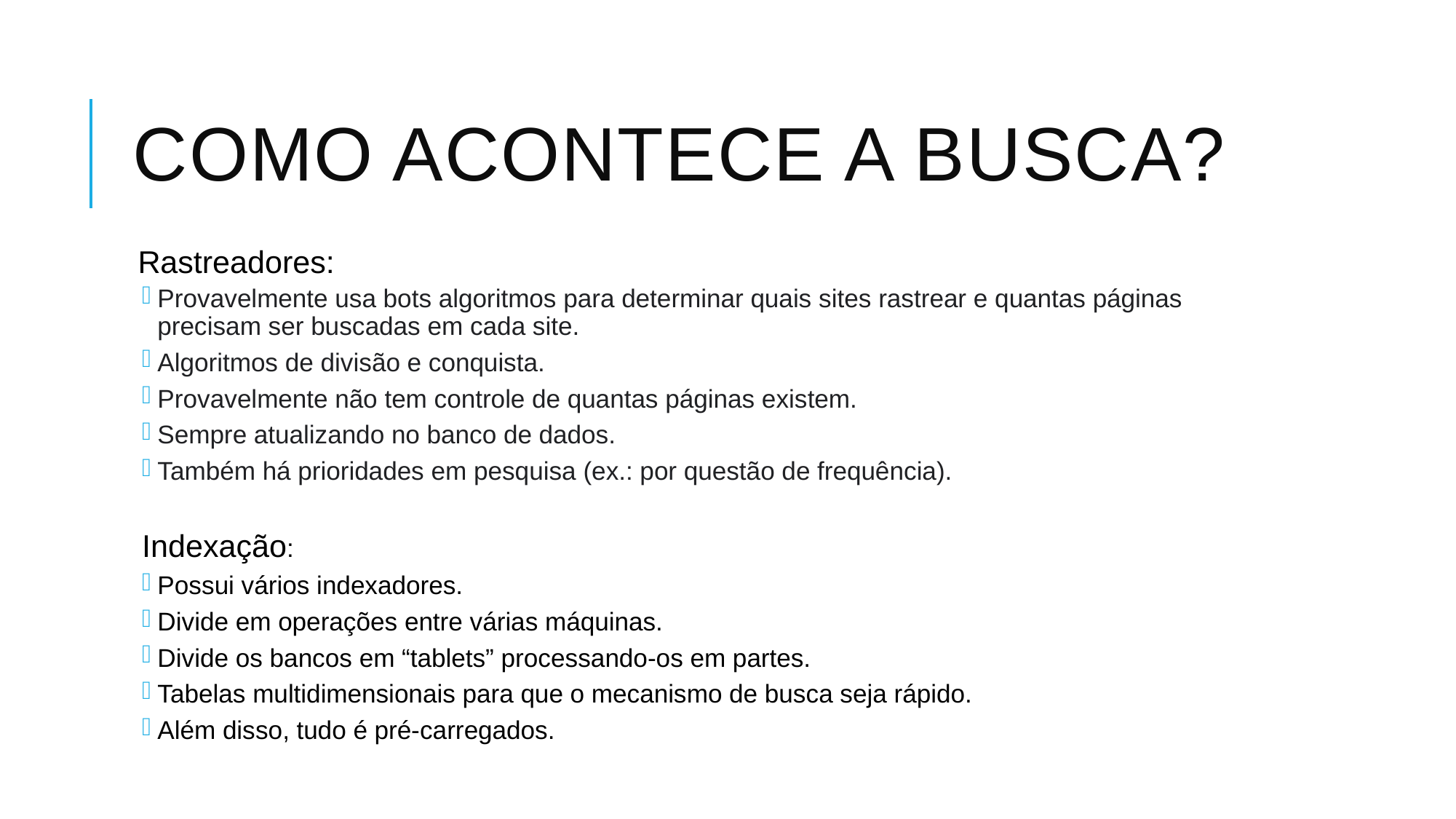

# Como acontece a busca?
Rastreadores:
Provavelmente usa bots algoritmos para determinar quais sites rastrear e quantas páginas precisam ser buscadas em cada site.
Algoritmos de divisão e conquista.
Provavelmente não tem controle de quantas páginas existem.
Sempre atualizando no banco de dados.
Também há prioridades em pesquisa (ex.: por questão de frequência).

Indexação:
Possui vários indexadores.
Divide em operações entre várias máquinas.
Divide os bancos em “tablets” processando-os em partes.
Tabelas multidimensionais para que o mecanismo de busca seja rápido.
Além disso, tudo é pré-carregados.